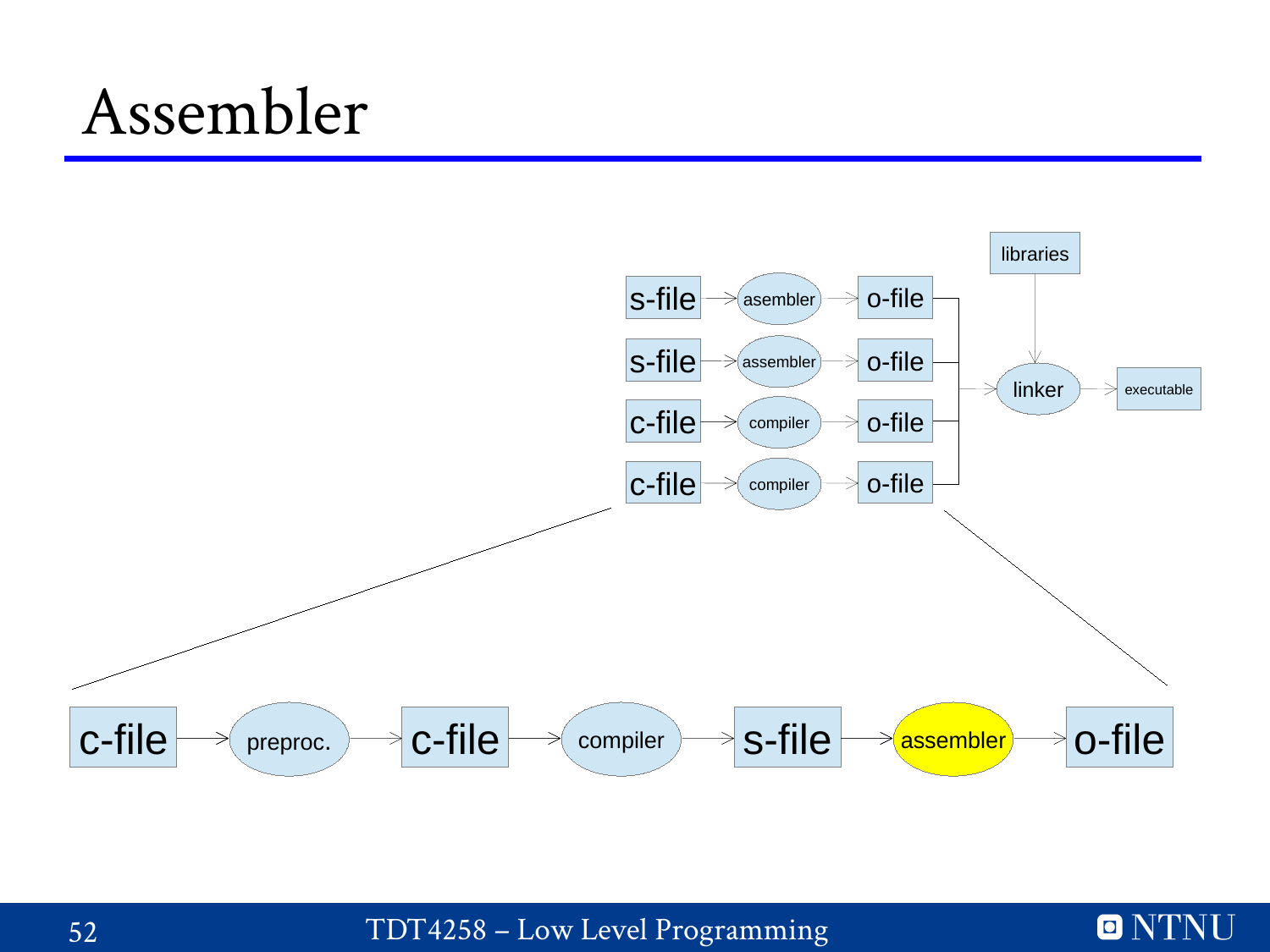

Assembler

libraries
asembler

s-file
o-file

assembler

s-file
o-file

linker
executable

compiler

c-file
o-file

compiler

c-file
o-file

compiler
preproc.
compiler
compiler
compiler
assembler
c-file
o-file
c-file
o-file
s-file
o-file
o-file